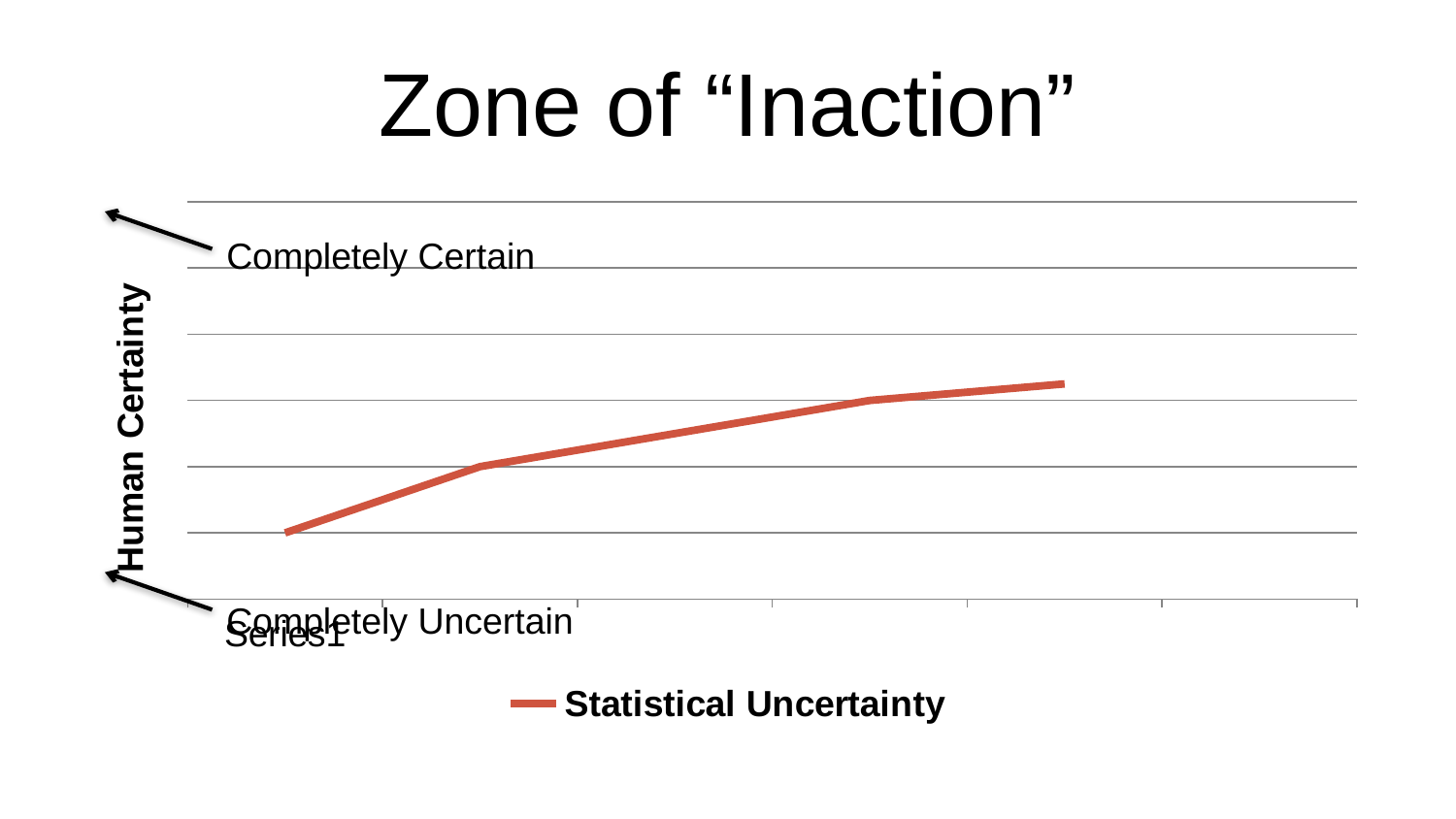

# Zone of “Inaction”

### Chart

| Category | Statistical Uncertainty |
|---|---|
|  | 1.0 |
|  | 2.0 |
|  | 2.5 |
|  | 3.0 |
|  | 3.25 |
|  | None |
Completely Certain
Completely Uncertain